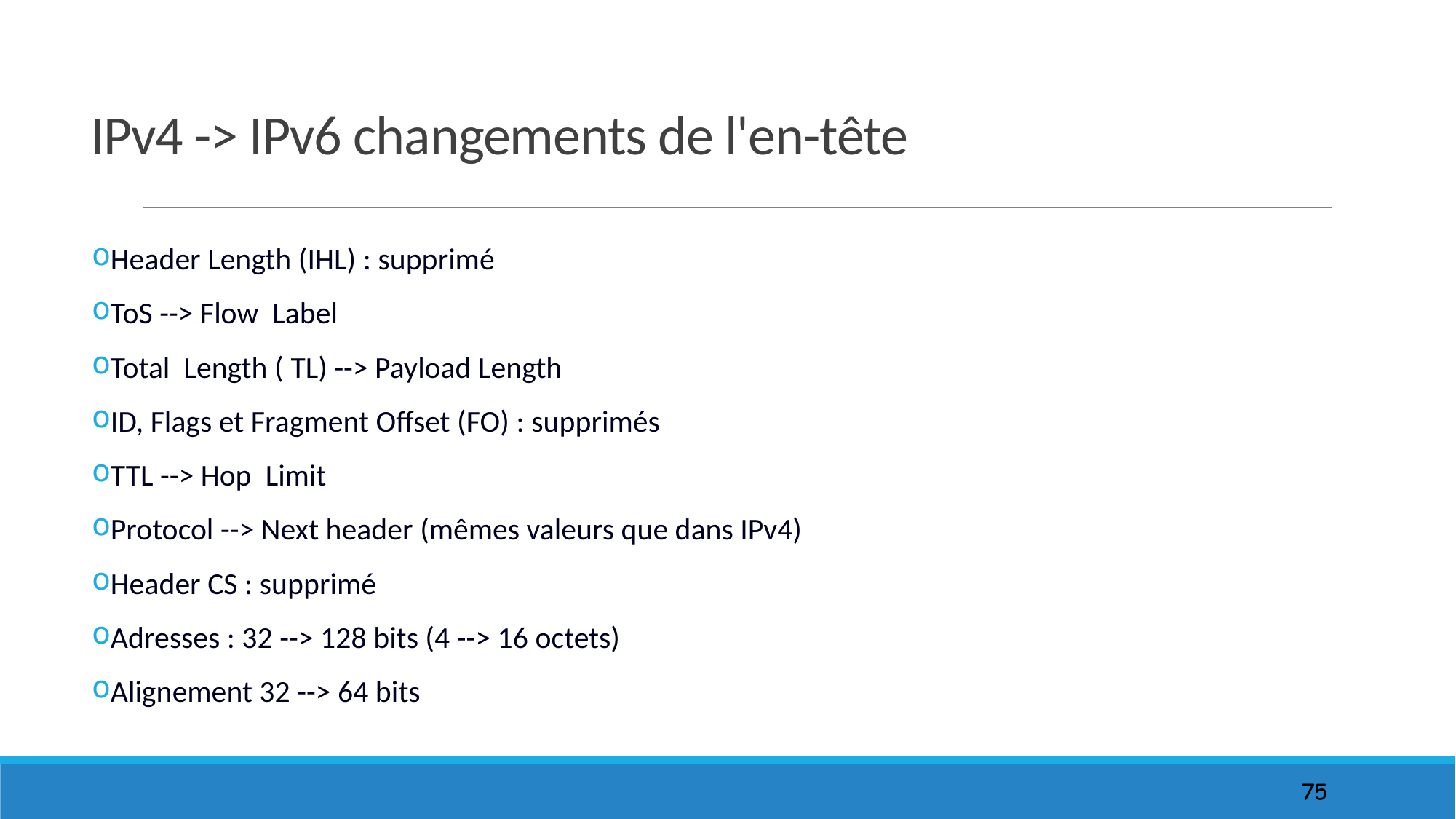

# IPv4 -> IPv6 changements de l'en-tête
Header Length (IHL) : supprimé
ToS --> Flow  Label
Total  Length ( TL) --> Payload Length
ID, Flags et Fragment Offset (FO) : supprimés
TTL --> Hop  Limit
Protocol --> Next header (mêmes valeurs que dans IPv4)
Header CS : supprimé
Adresses : 32 --> 128 bits (4 --> 16 octets)
Alignement 32 --> 64 bits

75